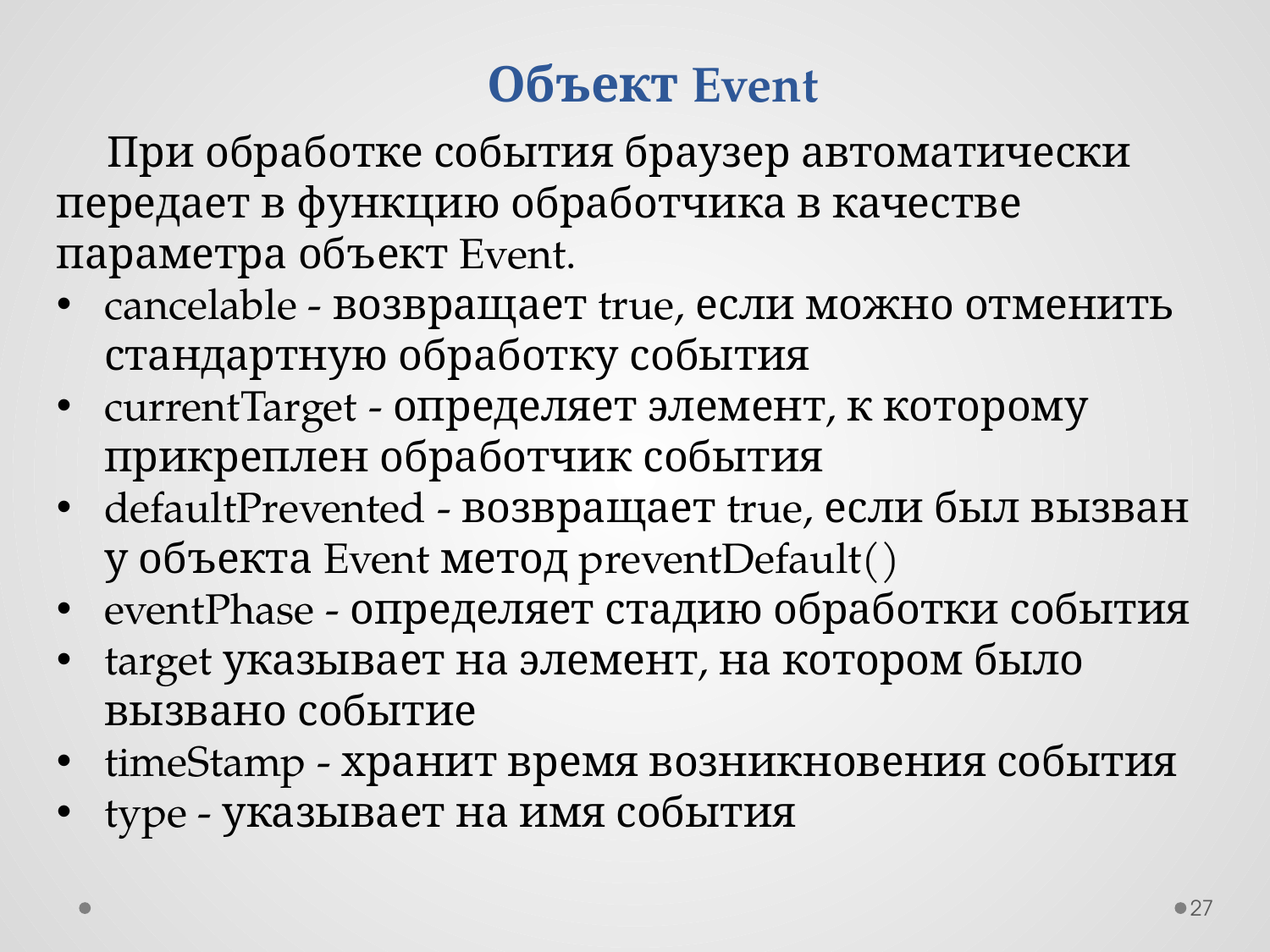

Объект Event
При обработке события браузер автоматически передает в функцию обработчика в качестве параметра объект Event.
cancelable - возвращает true, если можно отменить стандартную обработку события
currentTarget - определяет элемент, к которому прикреплен обработчик события
defaultPrevented - возвращает true, если был вызван у объекта Event метод preventDefault()
eventPhase - определяет стадию обработки события
target указывает на элемент, на котором было вызвано событие
timeStamp - хранит время возникновения события
type - указывает на имя события
27